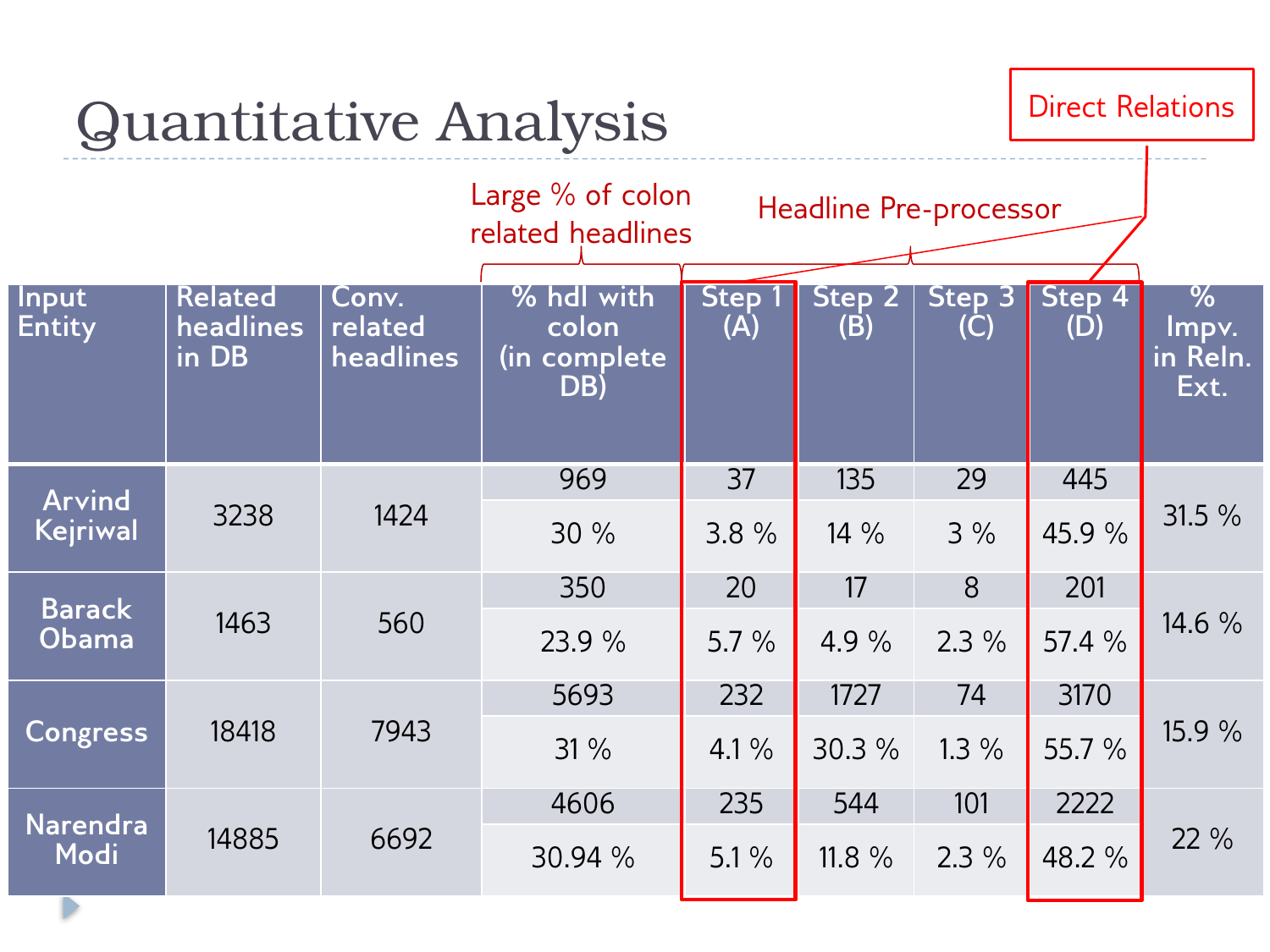

# Quantitative Analysis

Direct Relations

Large % of colon related headlines
Headline Pre-processor

| Input Entity | Related headlines in DB | Conv. related headlines | % hdl with colon (in complete DB) | Step 1 (A) | Step 2 (B) | Step 3 (C) | Step 4 (D) | % Impv. in Reln. Ext. |
| --- | --- | --- | --- | --- | --- | --- | --- | --- |
| Arvind Kejriwal | 3238 | 1424 | 969 | 37 | 135 | 29 | 445 | 31.5 % |
|  |  |  | 30 % | 3.8 % | 14 % | 3 % | 45.9 % |  |
| Barack Obama | 1463 | 560 | 350 | 20 | 17 | 8 | 201 | 14.6 % |
|  |  |  | 23.9 % | 5.7 % | 4.9 % | 2.3 % | 57.4 % |  |
| Congress | 18418 | 7943 | 5693 | 232 | 1727 | 74 | 3170 | 15.9 % |
|  |  |  | 31 % | 4.1 % | 30.3 % | 1.3 % | 55.7 % |  |
| Narendra Modi | 14885 | 6692 | 4606 | 235 | 544 | 101 | 2222 | 22 % |
|  |  |  | 30.94 % | 5.1 % | 11.8 % | 2.3 % | 48.2 % |  |